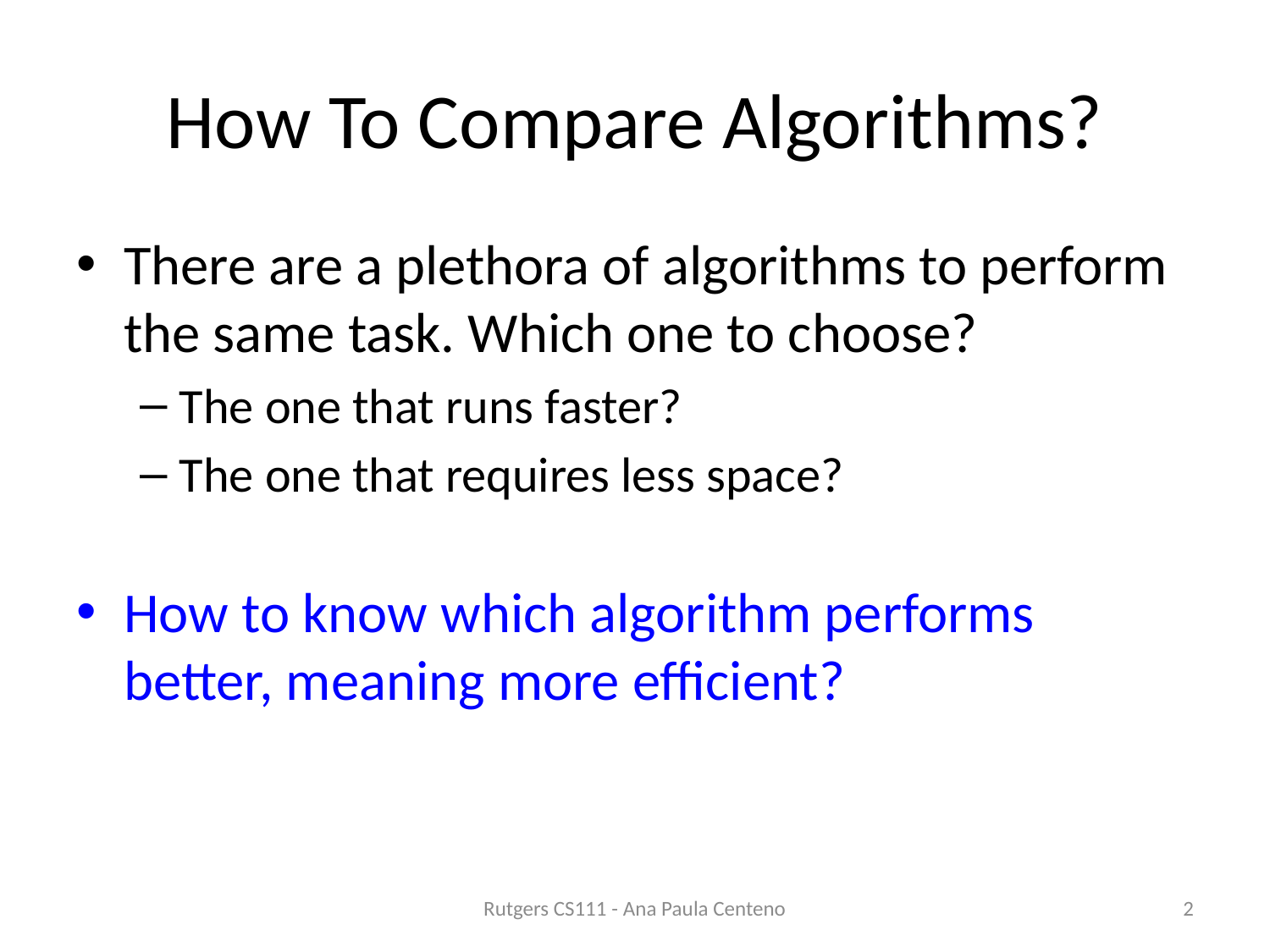

# How To Compare Algorithms?
There are a plethora of algorithms to perform the same task. Which one to choose?
The one that runs faster?
The one that requires less space?

How to know which algorithm performs better, meaning more efficient?

Rutgers CS111 - Ana Paula Centeno
2